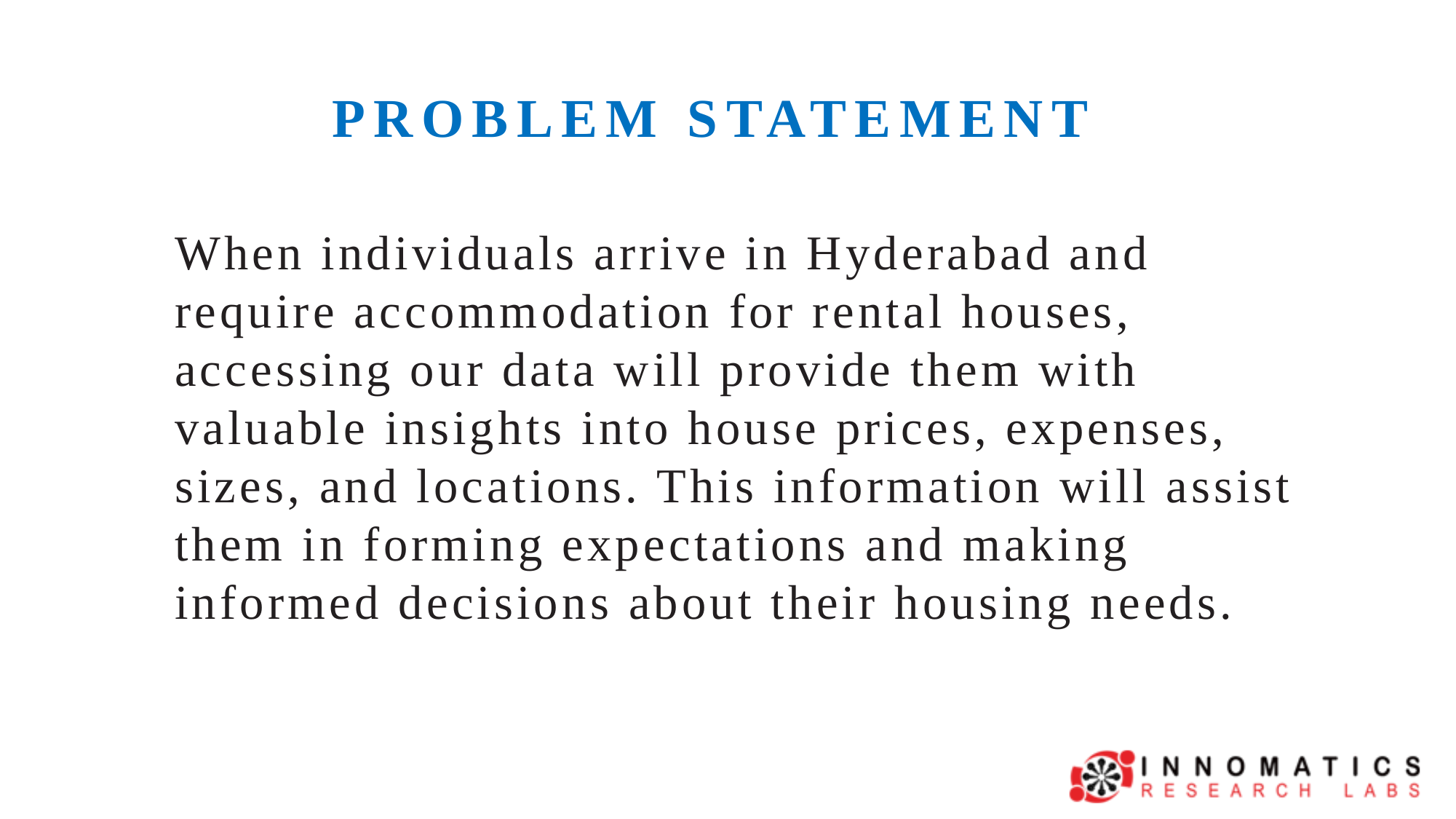

PROBLEM STATEMENT
When individuals arrive in Hyderabad and require accommodation for rental houses, accessing our data will provide them with valuable insights into house prices, expenses, sizes, and locations. This information will assist them in forming expectations and making informed decisions about their housing needs.